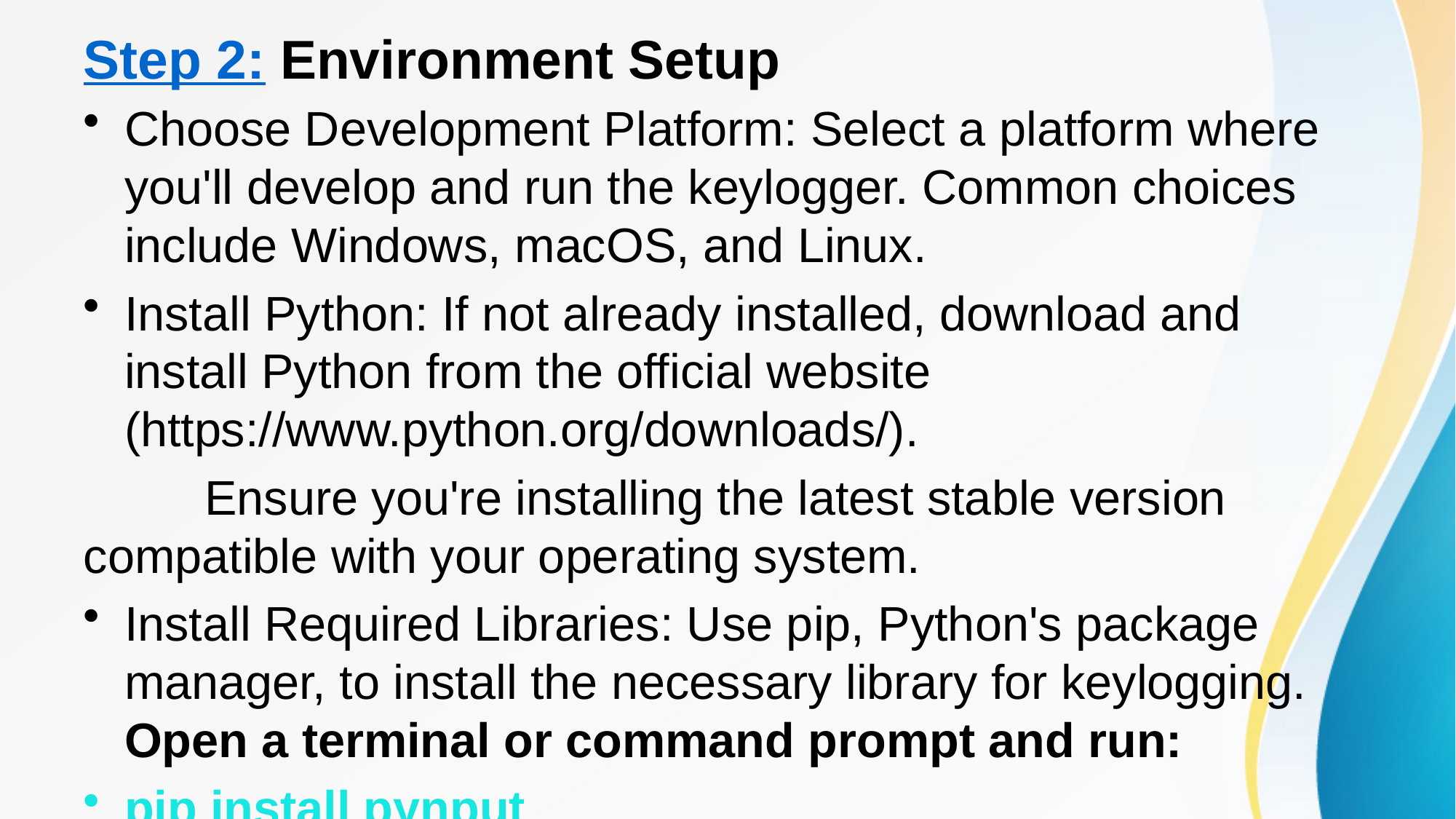

# Step 2: Environment Setup
Choose Development Platform: Select a platform where you'll develop and run the keylogger. Common choices include Windows, macOS, and Linux.
Install Python: If not already installed, download and install Python from the official website (https://www.python.org/downloads/).
         Ensure you're installing the latest stable version           compatible with your operating system.
Install Required Libraries: Use pip, Python's package manager, to install the necessary library for keylogging. Open a terminal or command prompt and run:
pip install pynput
pip install simplejson